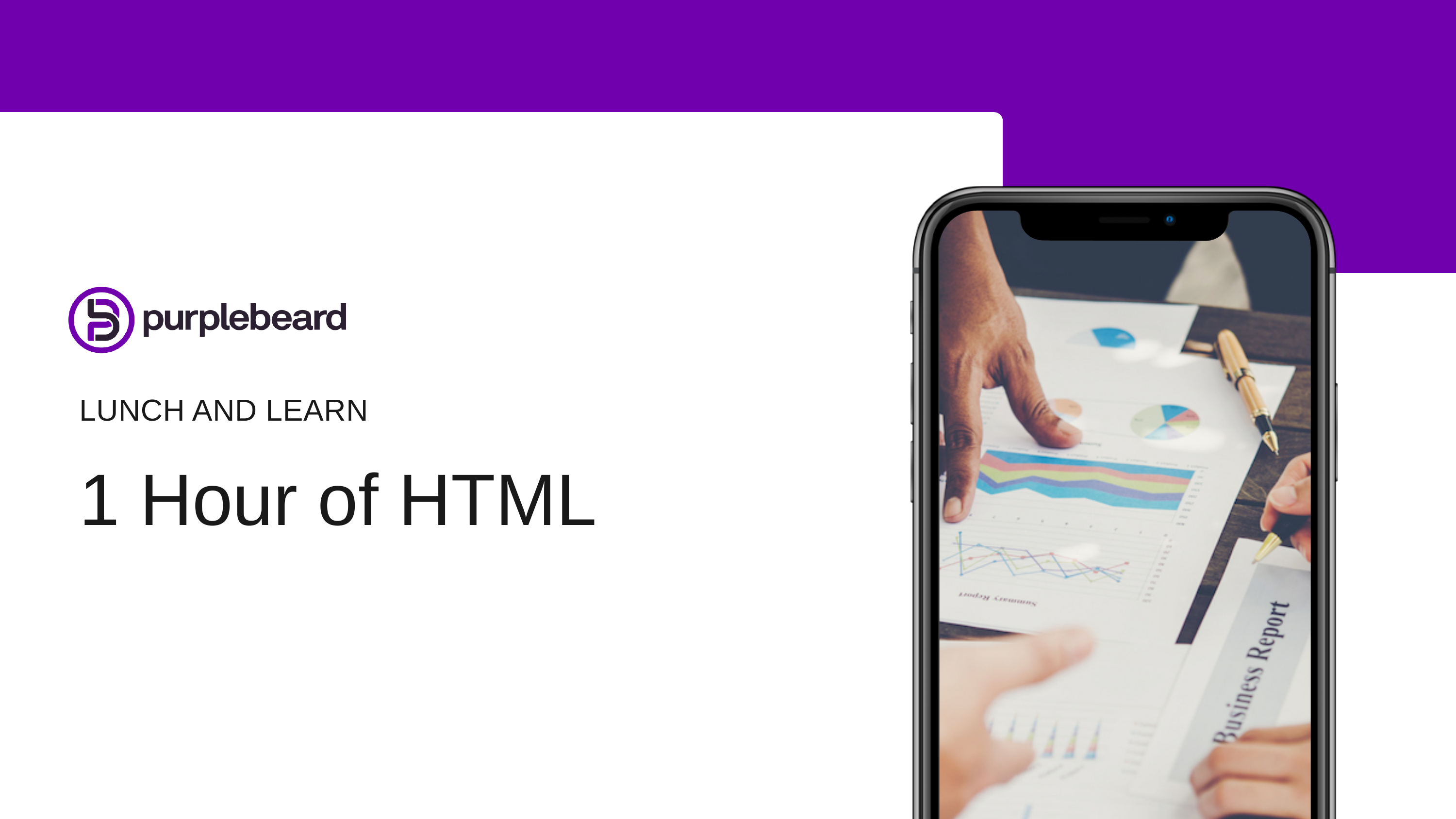

LUNCH AND LEARN
1 Hour of HTML